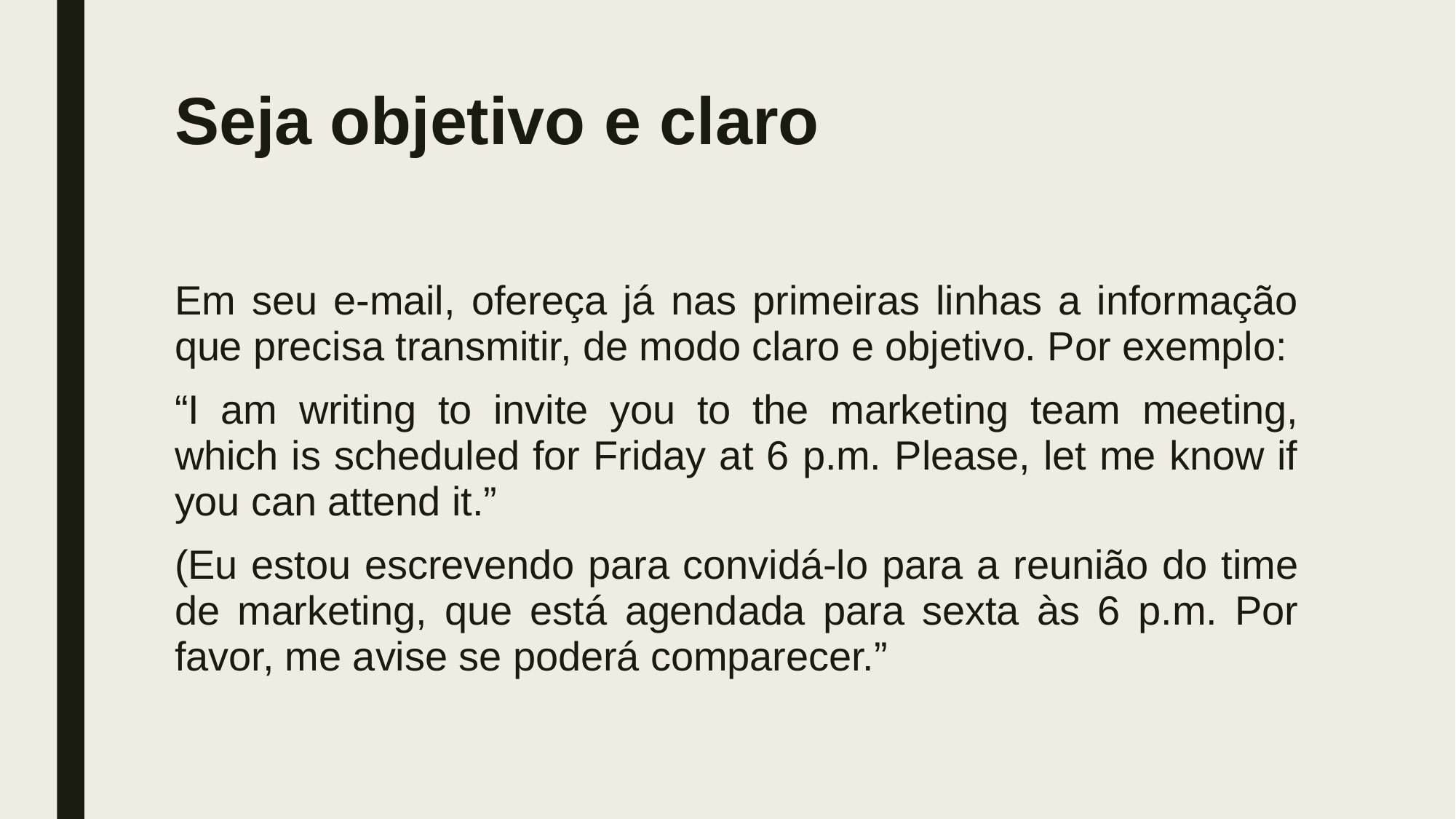

# Seja objetivo e claro
Em seu e-mail, ofereça já nas primeiras linhas a informação que precisa transmitir, de modo claro e objetivo. Por exemplo:
“I am writing to invite you to the marketing team meeting, which is scheduled for Friday at 6 p.m. Please, let me know if you can attend it.”
(Eu estou escrevendo para convidá-lo para a reunião do time de marketing, que está agendada para sexta às 6 p.m. Por favor, me avise se poderá comparecer.”